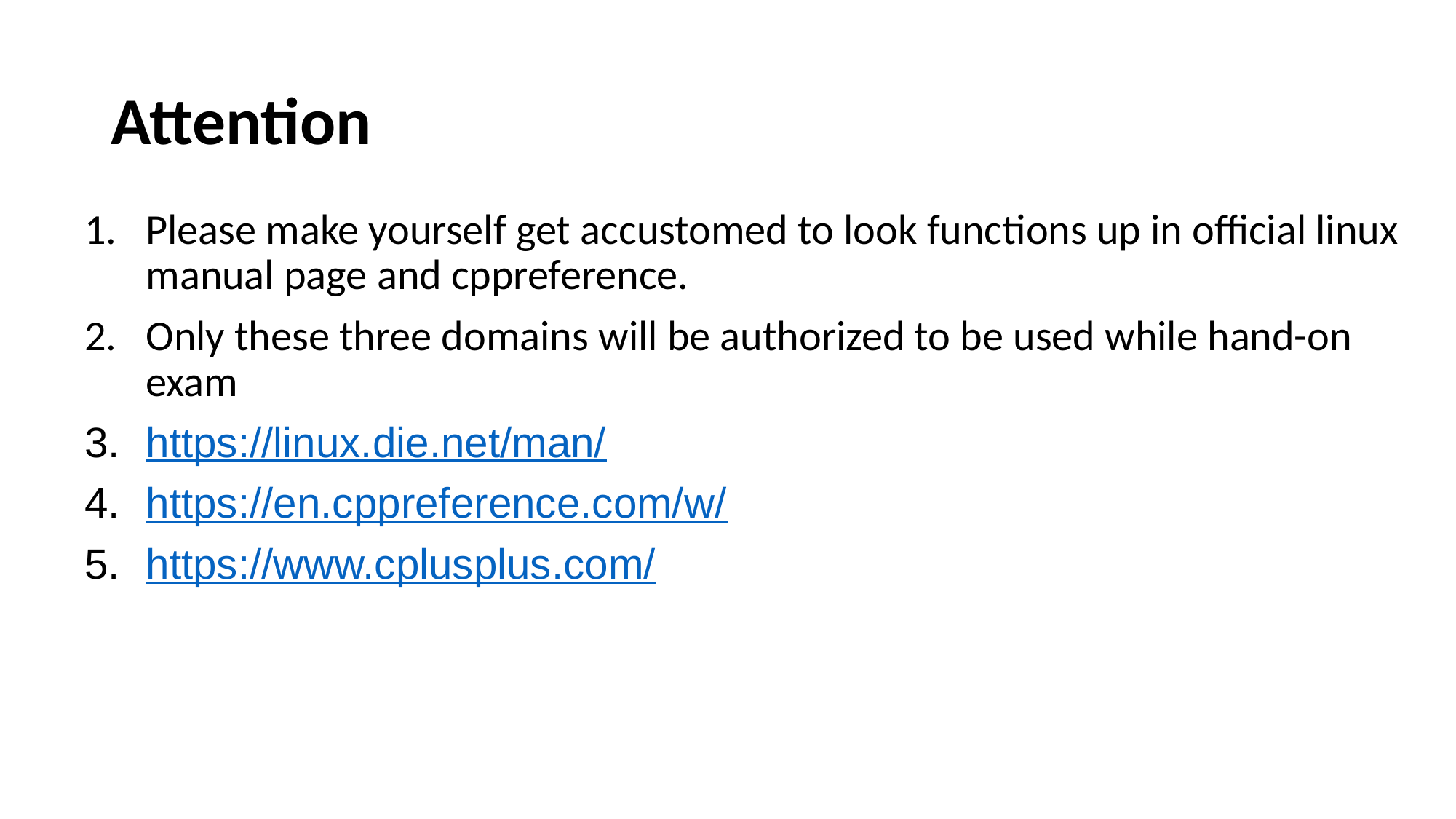

Attention
Please make yourself get accustomed to look functions up in official linux manual page and cppreference.
Only these three domains will be authorized to be used while hand-on exam
https://linux.die.net/man/
https://en.cppreference.com/w/
https://www.cplusplus.com/